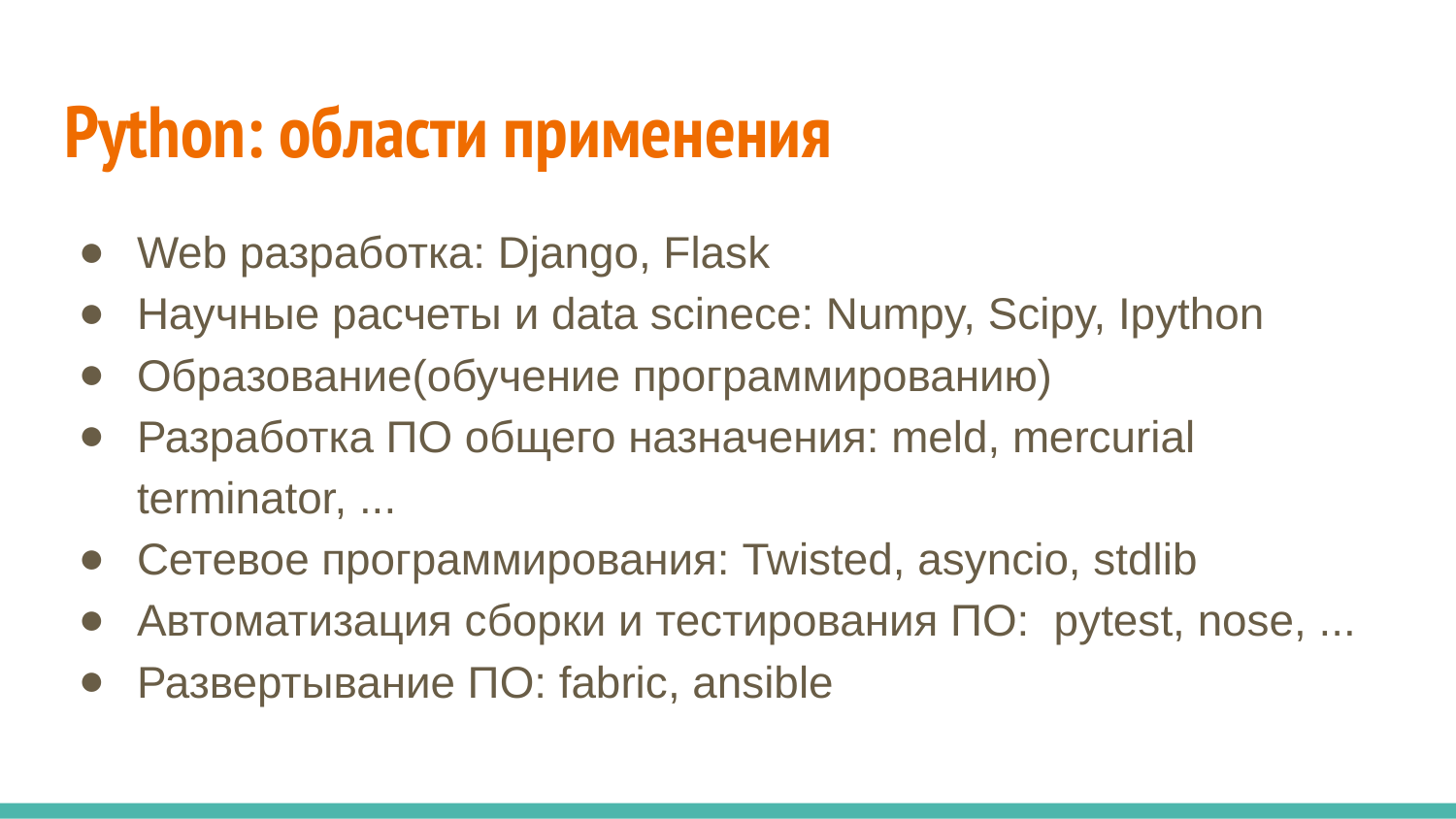

# Python: области применения
Web разработка: Django, Flask
Научные расчеты и data scinece: Numpy, Scipy, Ipython
Образование(обучение программированию)
Разработка ПО общего назначения: meld, mercurial terminator, ...
Сетевое программирования: Twisted, asyncio, stdlib
Автоматизация сборки и тестирования ПО:  pytest, nose, ...
Развертывание ПО: fabric, ansible